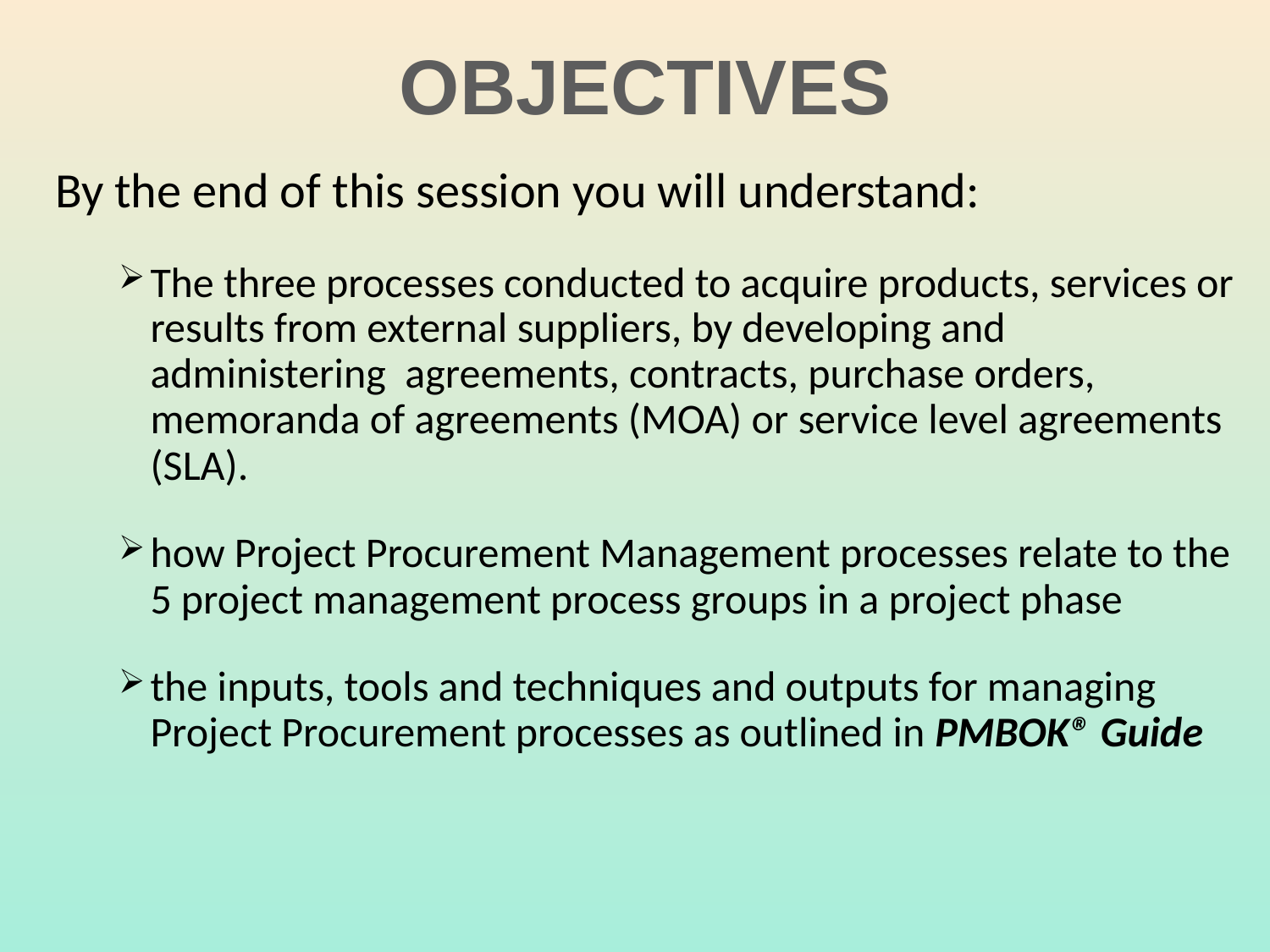

# OBJECTIVES
By the end of this session you will understand:
The three processes conducted to acquire products, services or results from external suppliers, by developing and administering  agreements, contracts, purchase orders, memoranda of agreements (MOA) or service level agreements (SLA).
how Project Procurement Management processes relate to the 5 project management process groups in a project phase
the inputs, tools and techniques and outputs for managing Project Procurement processes as outlined in PMBOK® Guide